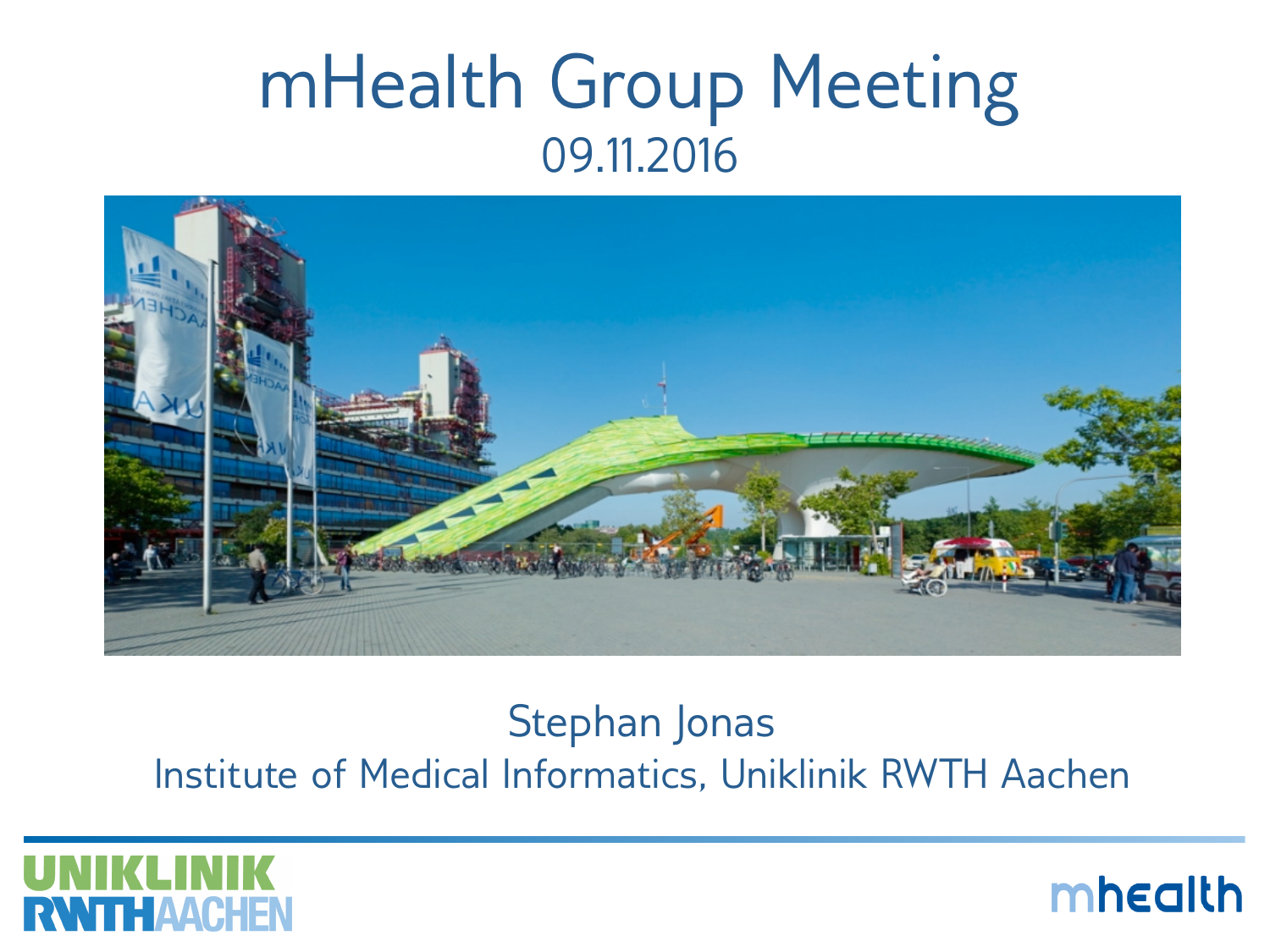

# mHealth Group Meeting 09.11.2016
Stephan Jonas
Institute of Medical Informatics, Uniklinik RWTH Aachen